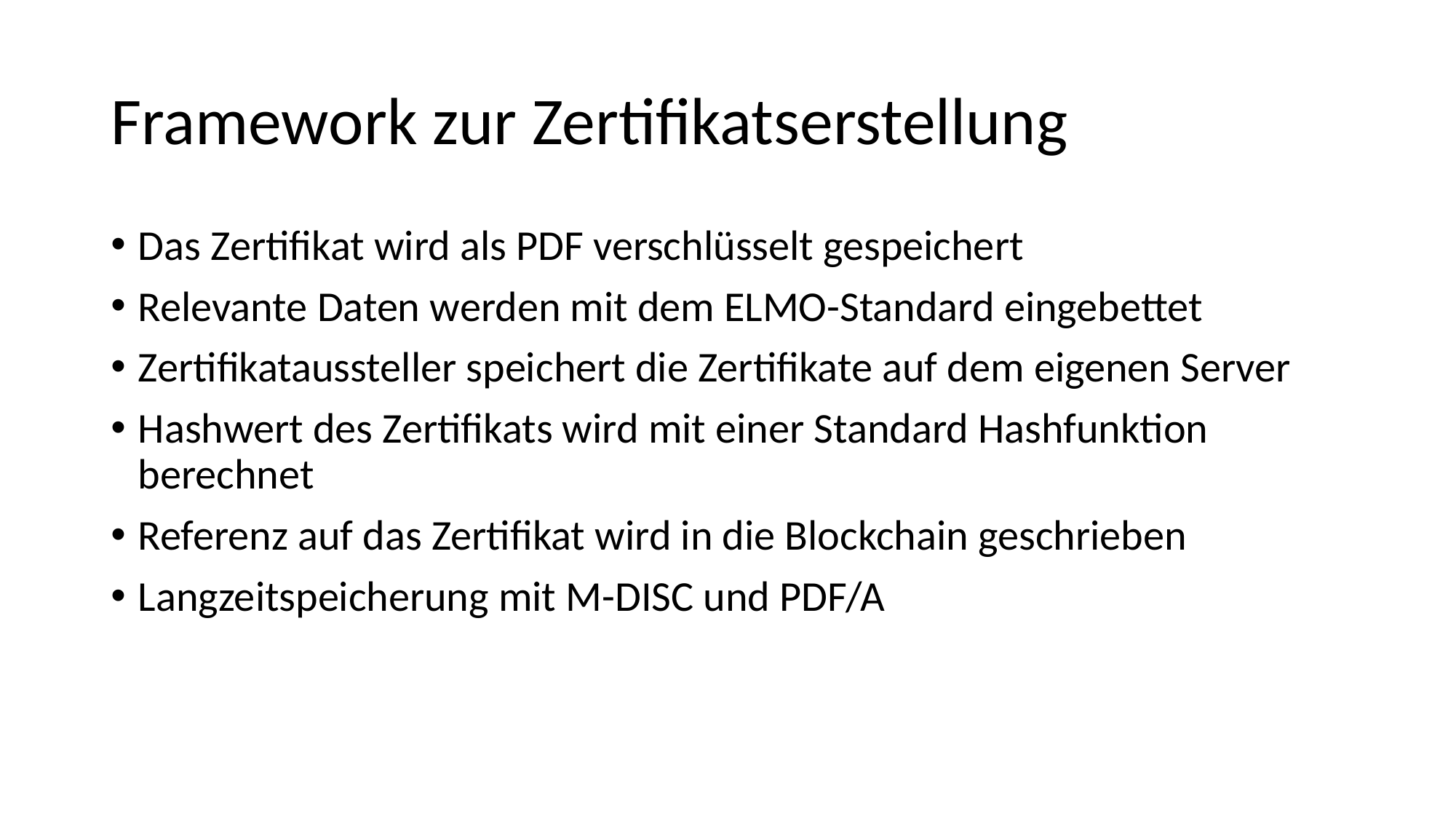

# Framework zur Zertifikatserstellung
Das Zertifikat wird als PDF verschlüsselt gespeichert
Relevante Daten werden mit dem ELMO-Standard eingebettet
Zertifikataussteller speichert die Zertifikate auf dem eigenen Server
Hashwert des Zertifikats wird mit einer Standard Hashfunktion berechnet
Referenz auf das Zertifikat wird in die Blockchain geschrieben
Langzeitspeicherung mit M-DISC und PDF/A